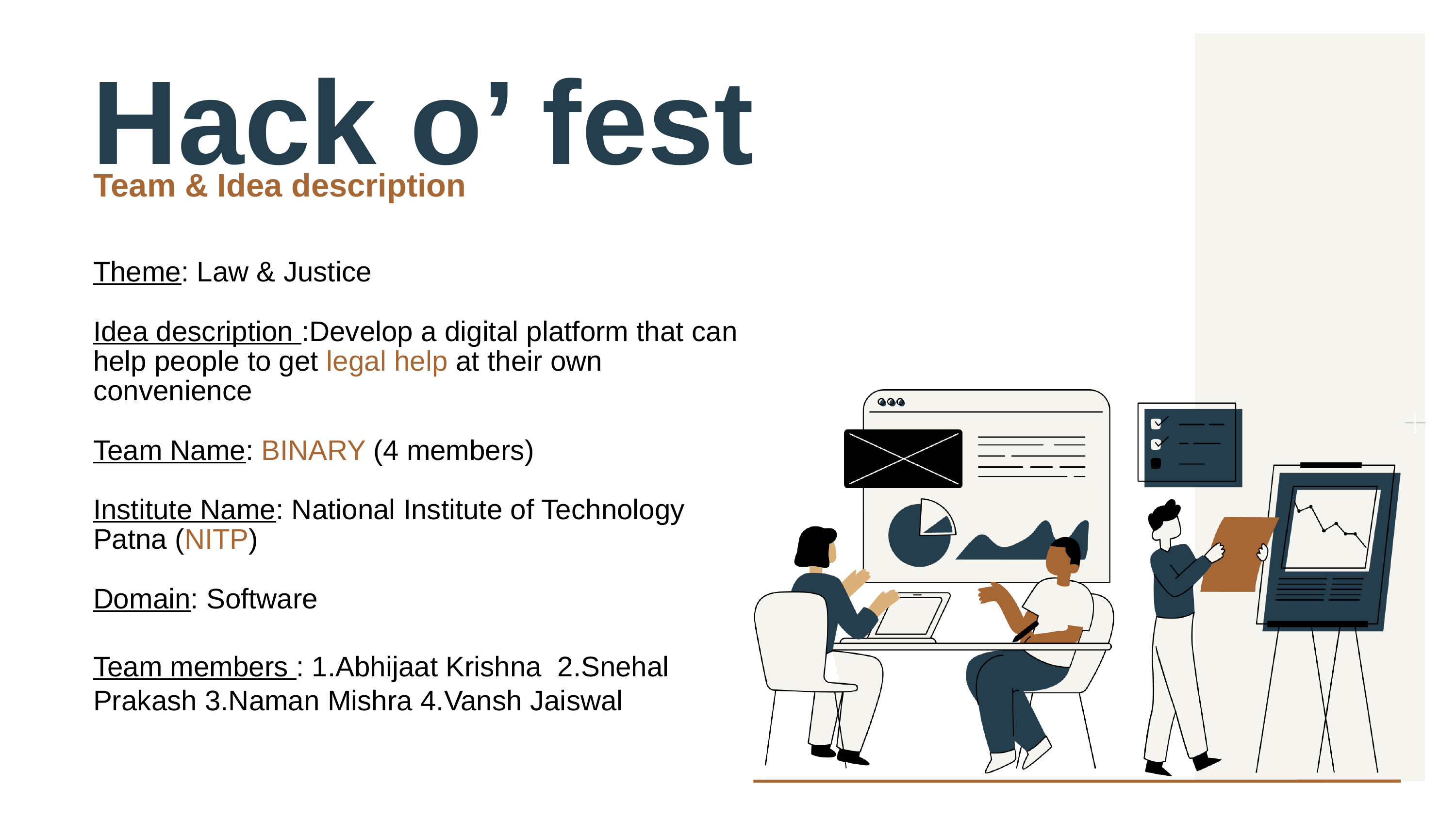

Hack o’ fest
Team & Idea description
Theme: Law & Justice

Idea description :Develop a digital platform that can help people to get legal help at their own convenience

Team Name: BINARY (4 members)

Institute Name: National Institute of Technology Patna (NITP)

Domain: Software

Team members : 1.Abhijaat Krishna  2.Snehal Prakash 3.Naman Mishra 4.Vansh Jaiswal